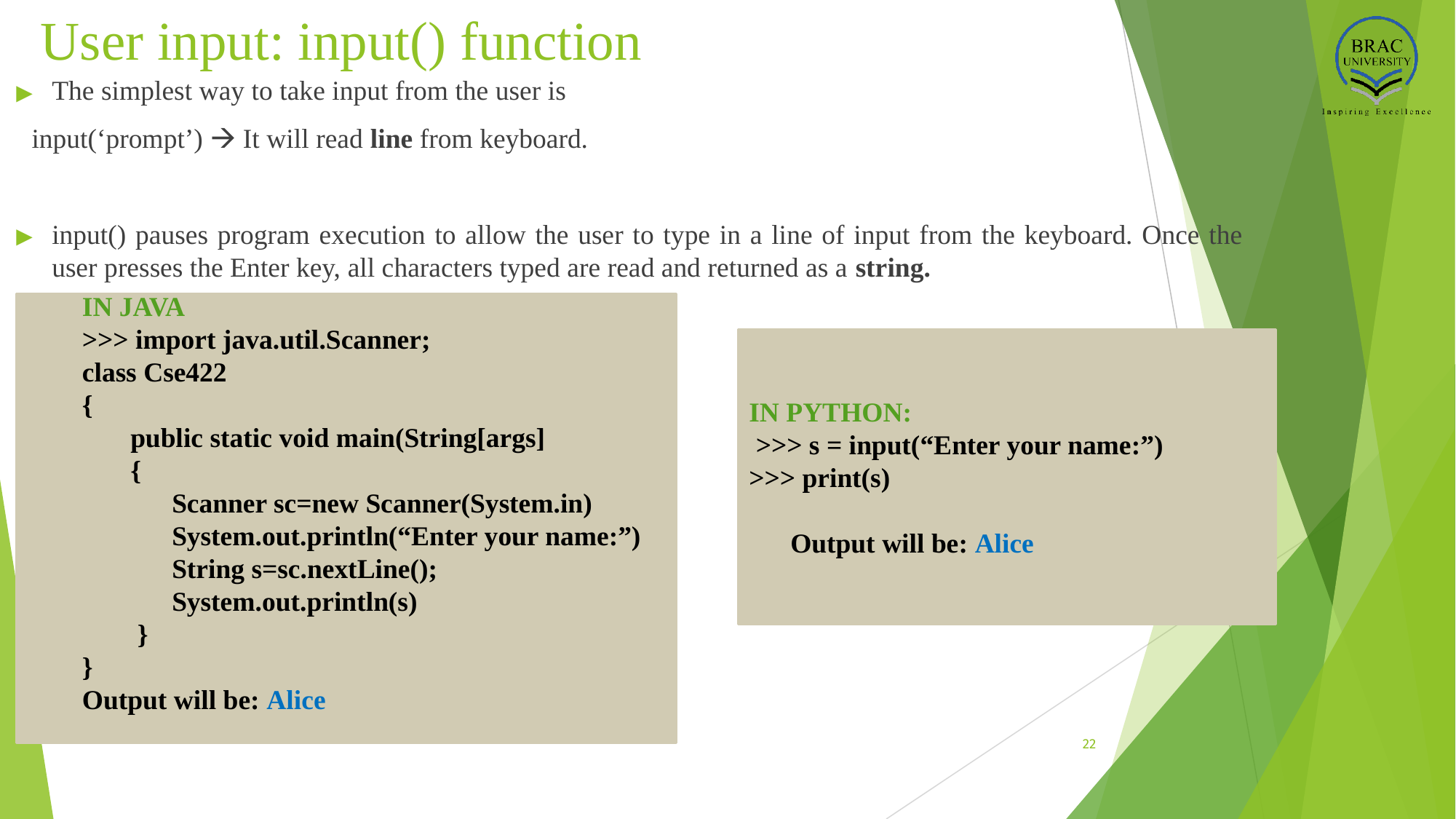

# User input: input() function
The simplest way to take input from the user is
   input(‘prompt’) 🡪 It will read line from keyboard.

input() pauses program execution to allow the user to type in a line of input from the keyboard. Once the user presses the Enter key, all characters typed are read and returned as a string.

IN JAVA
>>> import java.util.Scanner;
class Cse422
{
       public static void main(String[args]
       {
             Scanner sc=new Scanner(System.in)
             System.out.println(“Enter your name:”)
             String s=sc.nextLine();
             System.out.println(s)
        }
}
Output will be: Alice

IN PYTHON:
 >>> s = input(“Enter your name:”)
>>> print(s)

      Output will be: Alice
22